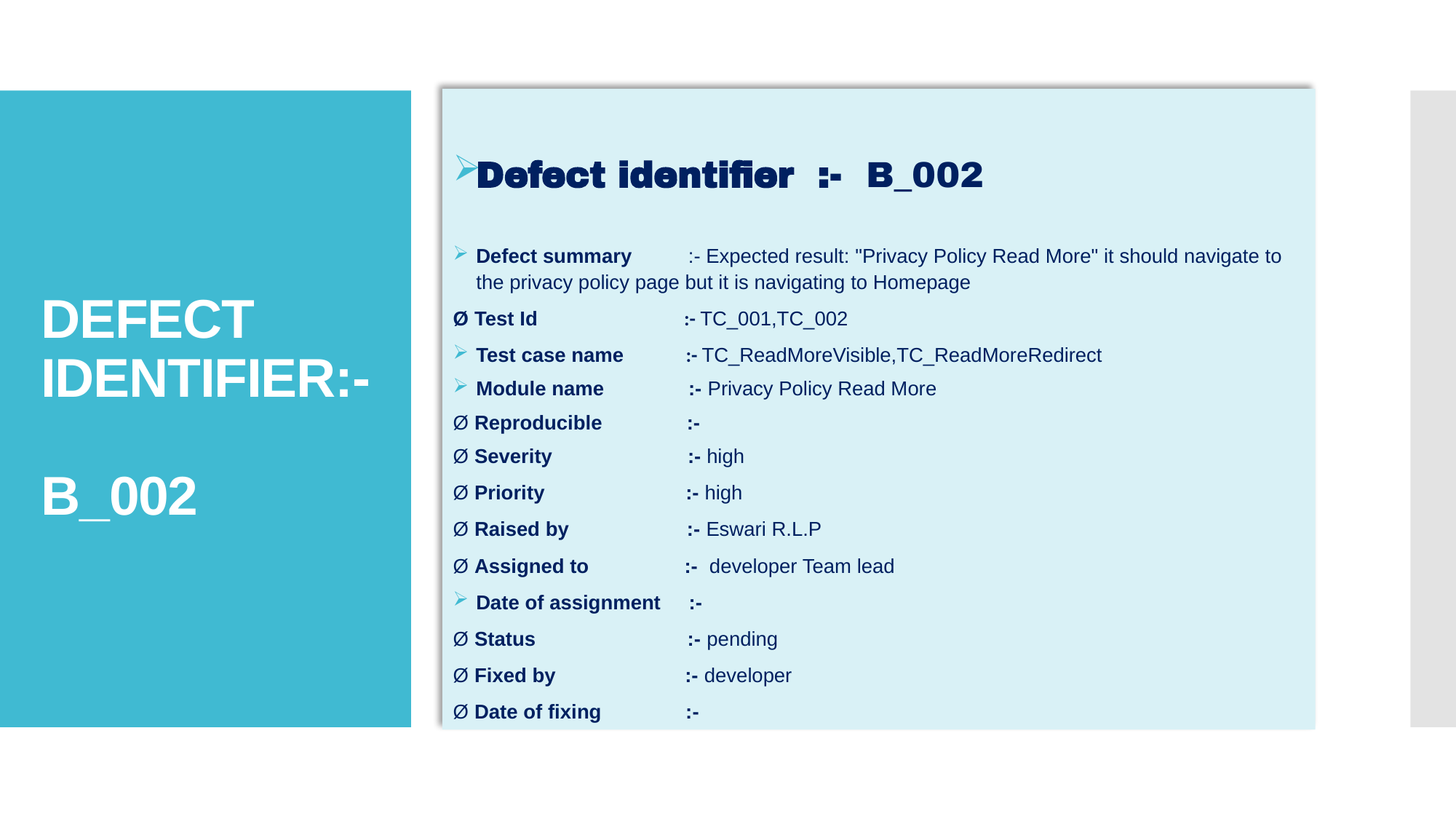

Defect identifier  :-  B_002

Defect summary          :- Expected result: "Privacy Policy Read More" it should navigate to the privacy policy page but it is navigating to Homepage
Ø Test Id                          :- TC_001,TC_002
Test case name           :- TC_ReadMoreVisible,TC_ReadMoreRedirect
Module name               :- Privacy Policy Read More
Ø Reproducible               :-
Ø Severity                        :- high
Ø Priority                         :- high
Ø Raised by                     :- Eswari R.L.P
Ø Assigned to                 :-  developer Team lead
Date of assignment     :-
Ø Status                           :- pending
Ø Fixed by                       :- developer
Ø Date of fixing               :-

# DEFECT IDENTIFIER:- B_002